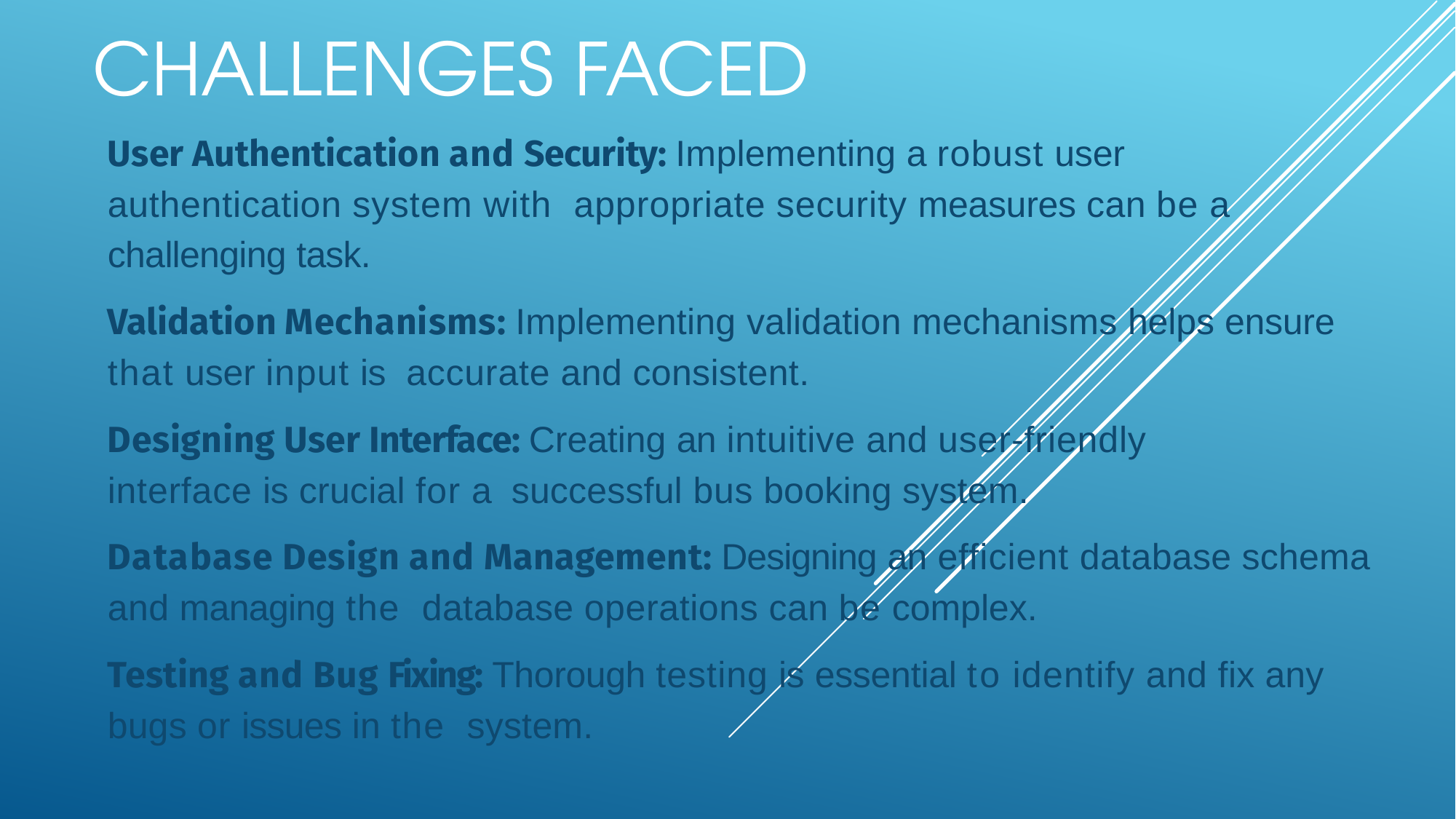

# CHALLENGES FACED
User Authentication and Security: Implementing a robust user authentication system with  appropriate security measures can be a challenging task.
Validation Mechanisms: Implementing validation mechanisms helps ensure that user input is  accurate and consistent.
Designing User Interface: Creating an intuitive and user-friendly interface is crucial for a  successful bus booking system.
Database Design and Management: Designing an efficient database schema and managing the  database operations can be complex.
Testing and Bug Fixing: Thorough testing is essential to identify and fix any bugs or issues in the  system.